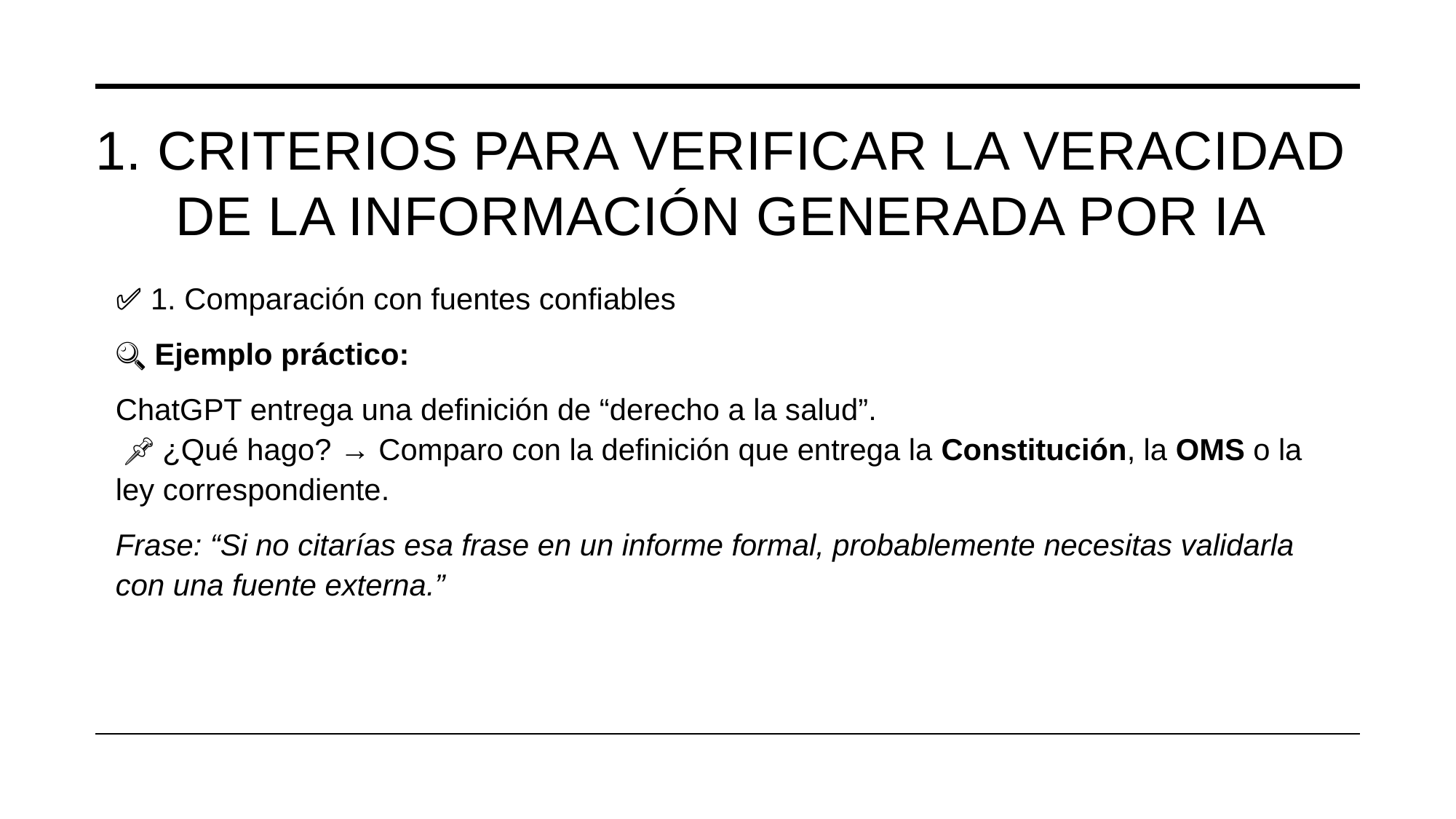

# 1. Criterios para verificar la veracidad de la información generada por IA

✅ 1. Comparación con fuentes confiables
🔍 Ejemplo práctico:
ChatGPT entrega una definición de “derecho a la salud”.
 📌 ¿Qué hago? → Comparo con la definición que entrega la Constitución, la OMS o la ley correspondiente.
Frase: “Si no citarías esa frase en un informe formal, probablemente necesitas validarla con una fuente externa.”